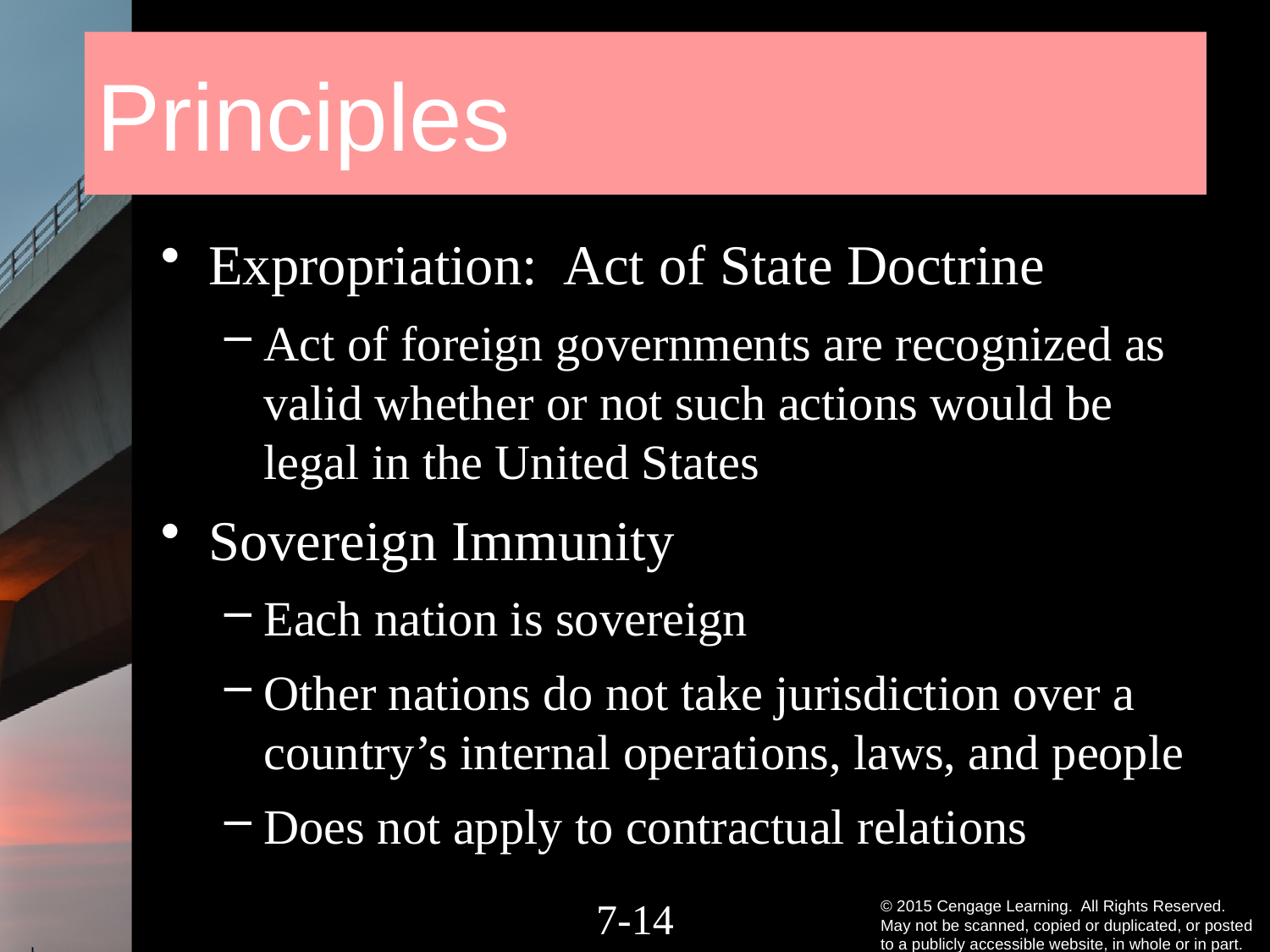

# Principles
Expropriation:  Act of State Doctrine
Act of foreign governments are recognized as valid whether or not such actions would be legal in the United States
Sovereign Immunity
Each nation is sovereign
Other nations do not take jurisdiction over a country’s internal operations, laws, and people
Does not apply to contractual relations
7-14